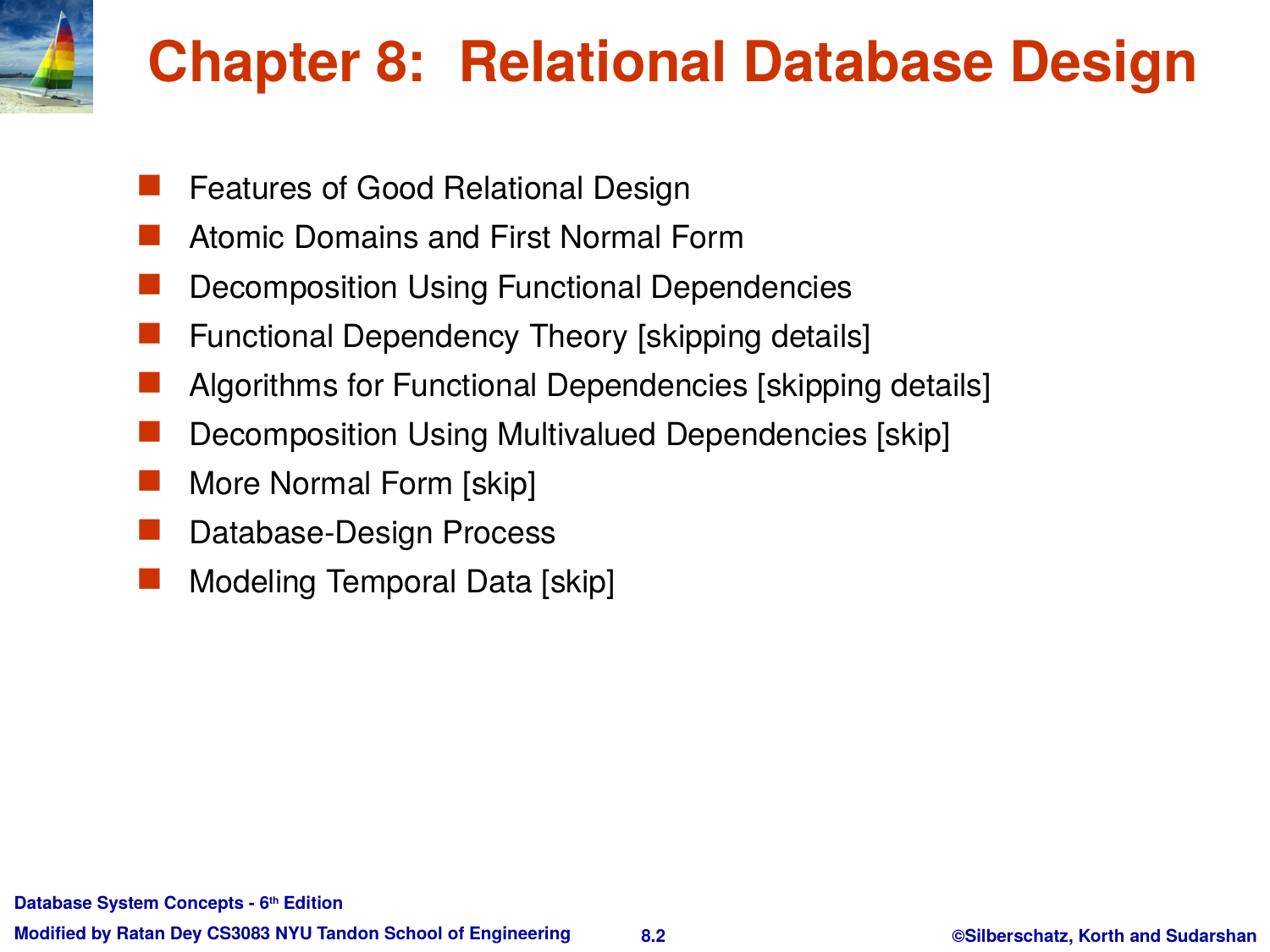

# Chapter 8:  Relational Database Design
Features of Good Relational Design
Atomic Domains and First Normal Form
Decomposition Using Functional Dependencies
Functional Dependency Theory [skipping details]
Algorithms for Functional Dependencies [skipping details]
Decomposition Using Multivalued Dependencies [skip]
More Normal Form [skip]
Database-Design Process
Modeling Temporal Data [skip]